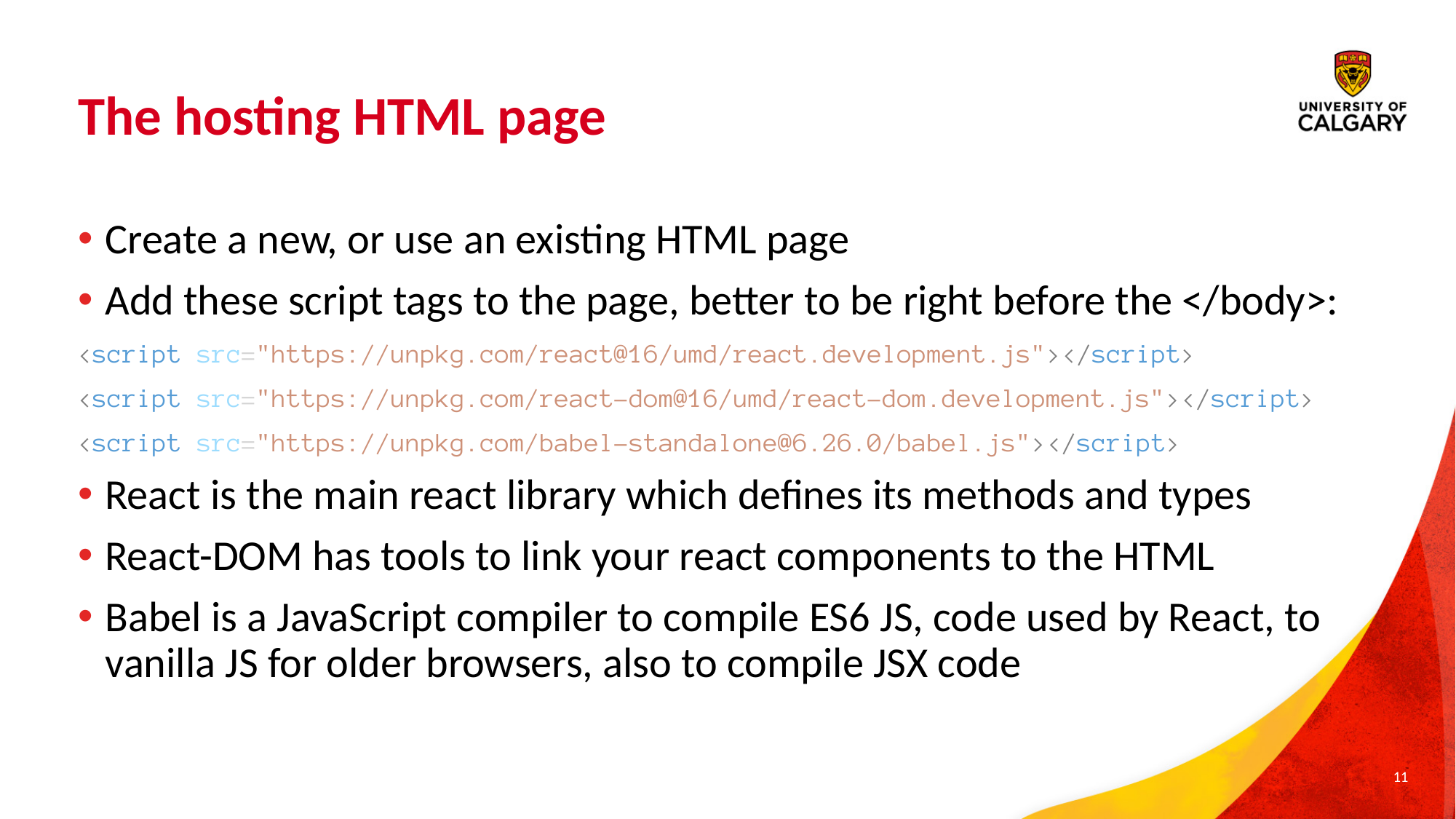

# The hosting HTML page
Create a new, or use an existing HTML page
Add these script tags to the page, better to be right before the </body>:
<script src="https://unpkg.com/react@16/umd/react.development.js"></script>
<script src="https://unpkg.com/react-dom@16/umd/react-dom.development.js"></script>
<script src="https://unpkg.com/babel-standalone@6.26.0/babel.js"></script>
React is the main react library which defines its methods and types
React-DOM has tools to link your react components to the HTML
Babel is a JavaScript compiler to compile ES6 JS, code used by React, to vanilla JS for older browsers, also to compile JSX code
11